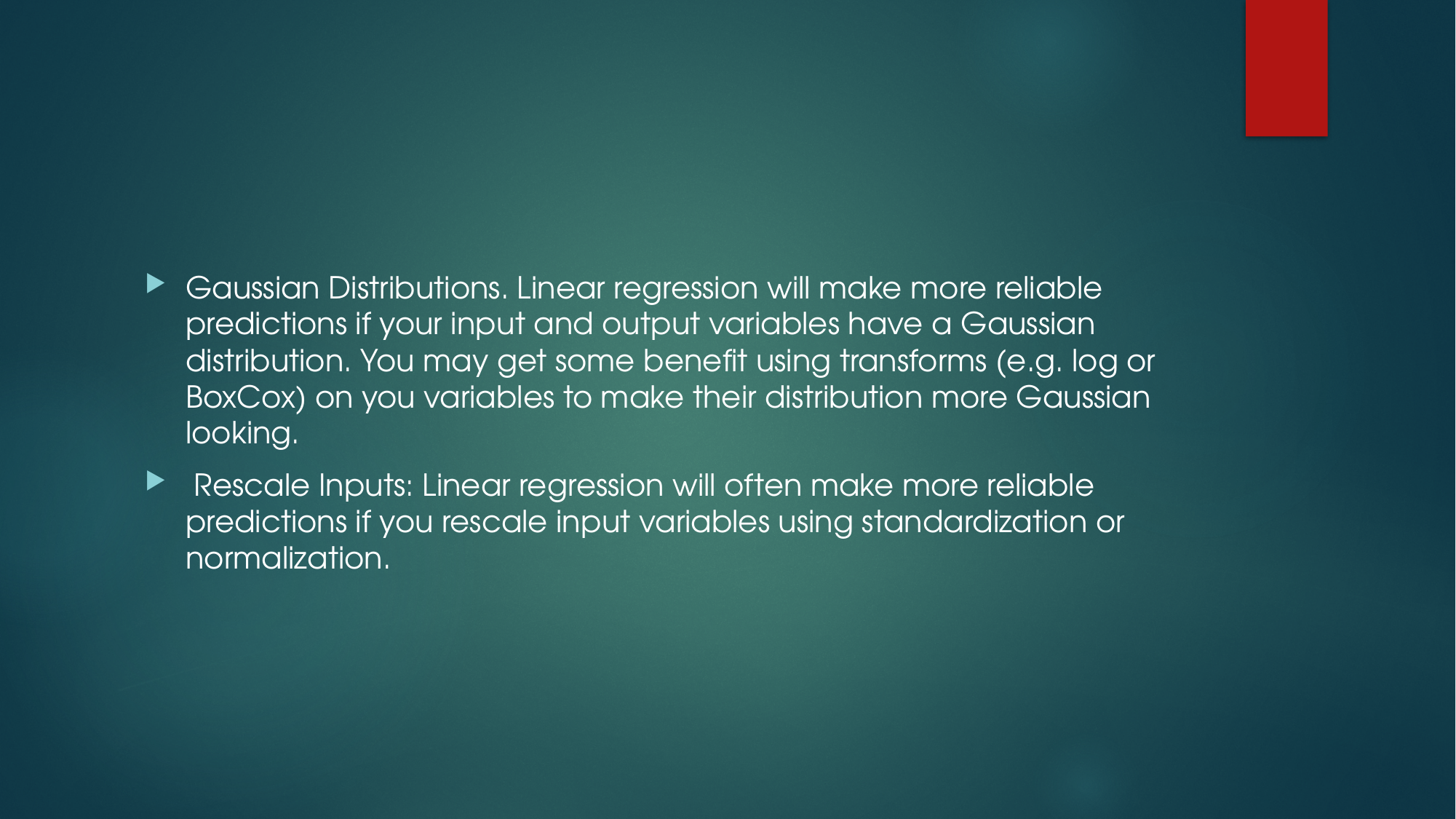

#
Gaussian Distributions. Linear regression will make more reliable predictions if your input and output variables have a Gaussian distribution. You may get some beneﬁt using transforms (e.g. log or BoxCox) on you variables to make their distribution more Gaussian looking.
 Rescale Inputs: Linear regression will often make more reliable predictions if you rescale input variables using standardization or normalization.